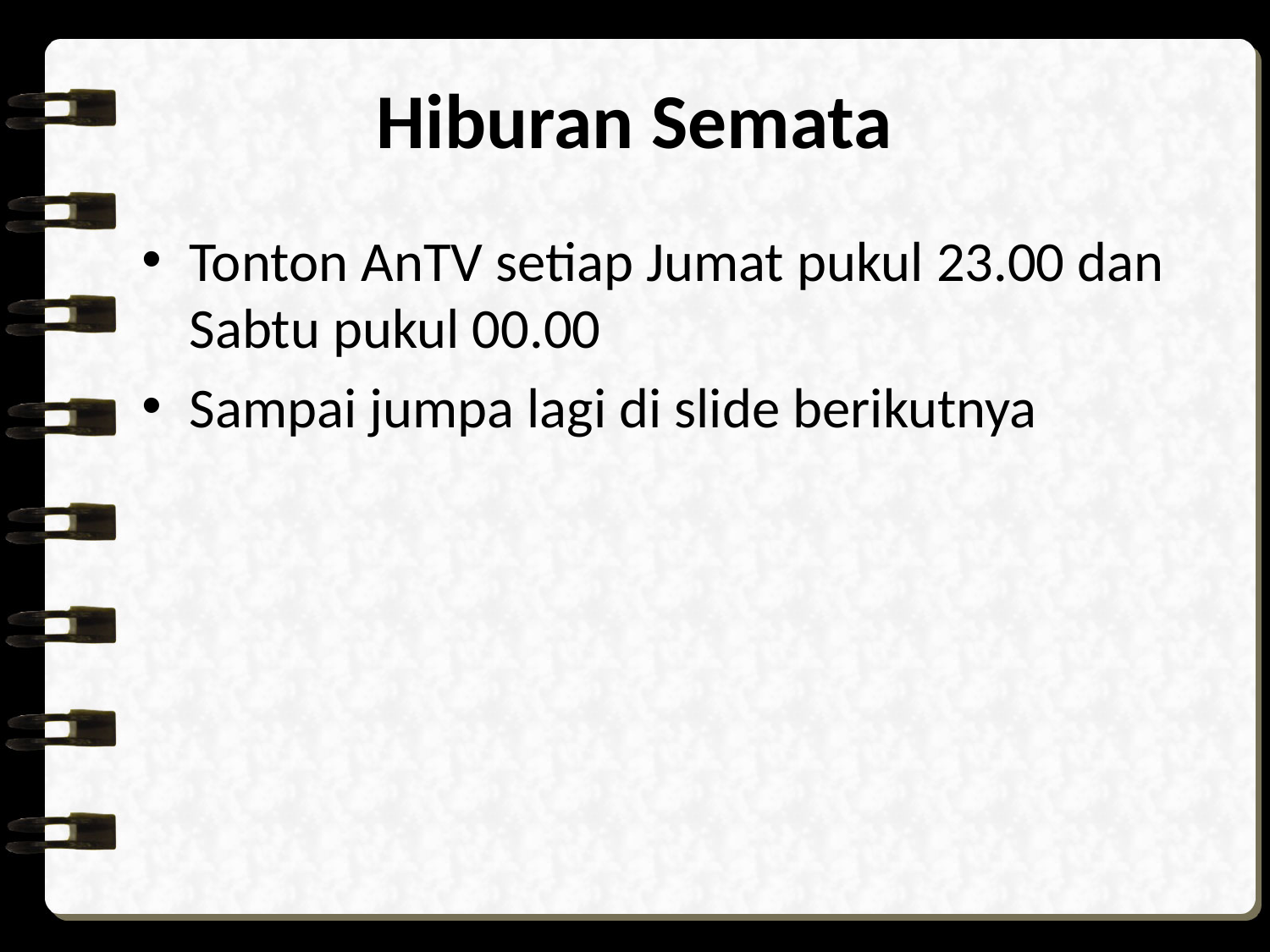

# Hiburan Semata
Tonton AnTV setiap Jumat pukul 23.00 dan Sabtu pukul 00.00
Sampai jumpa lagi di slide berikutnya